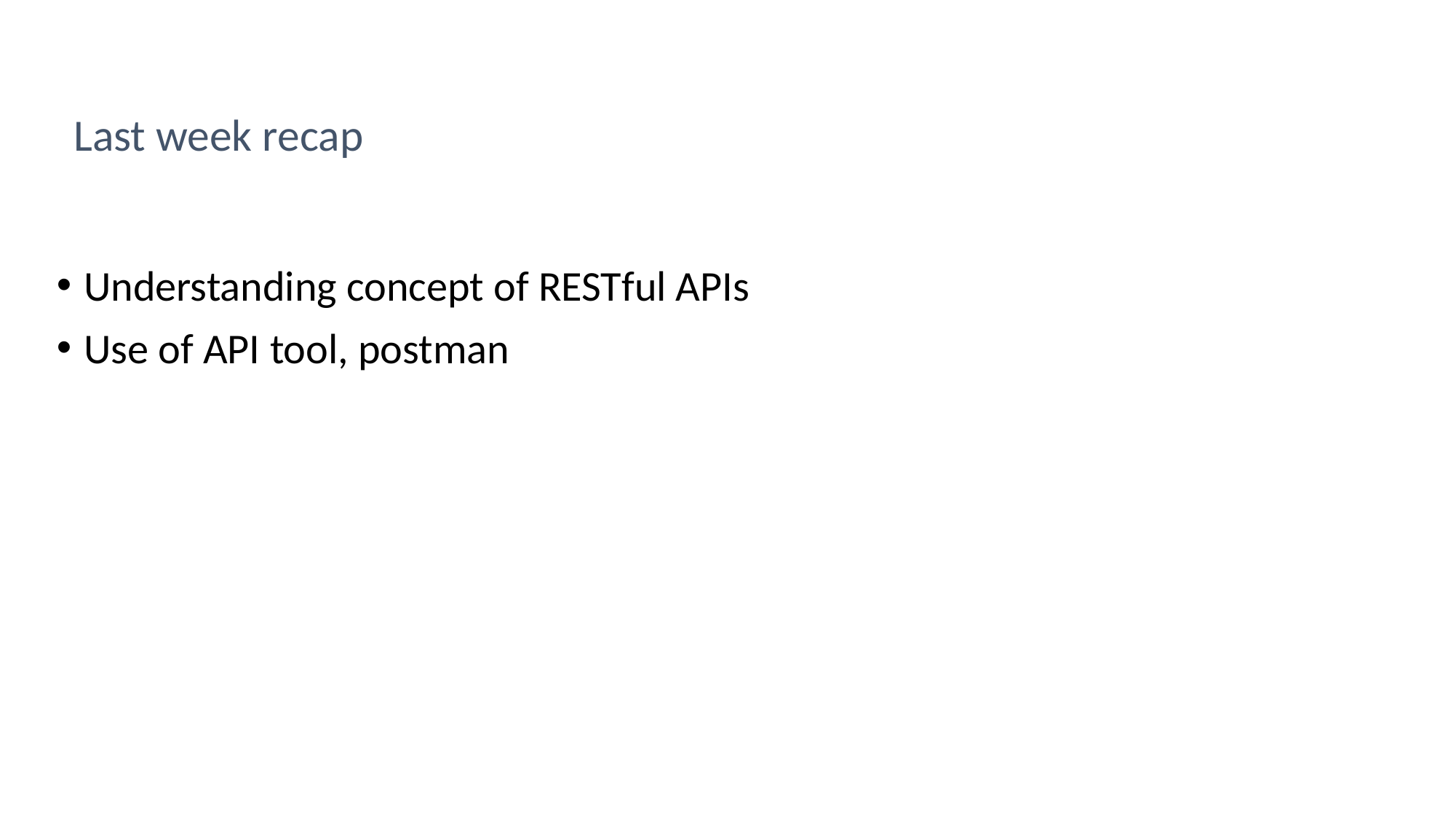

# Last week recap
Understanding concept of RESTful APIs
Use of API tool, postman